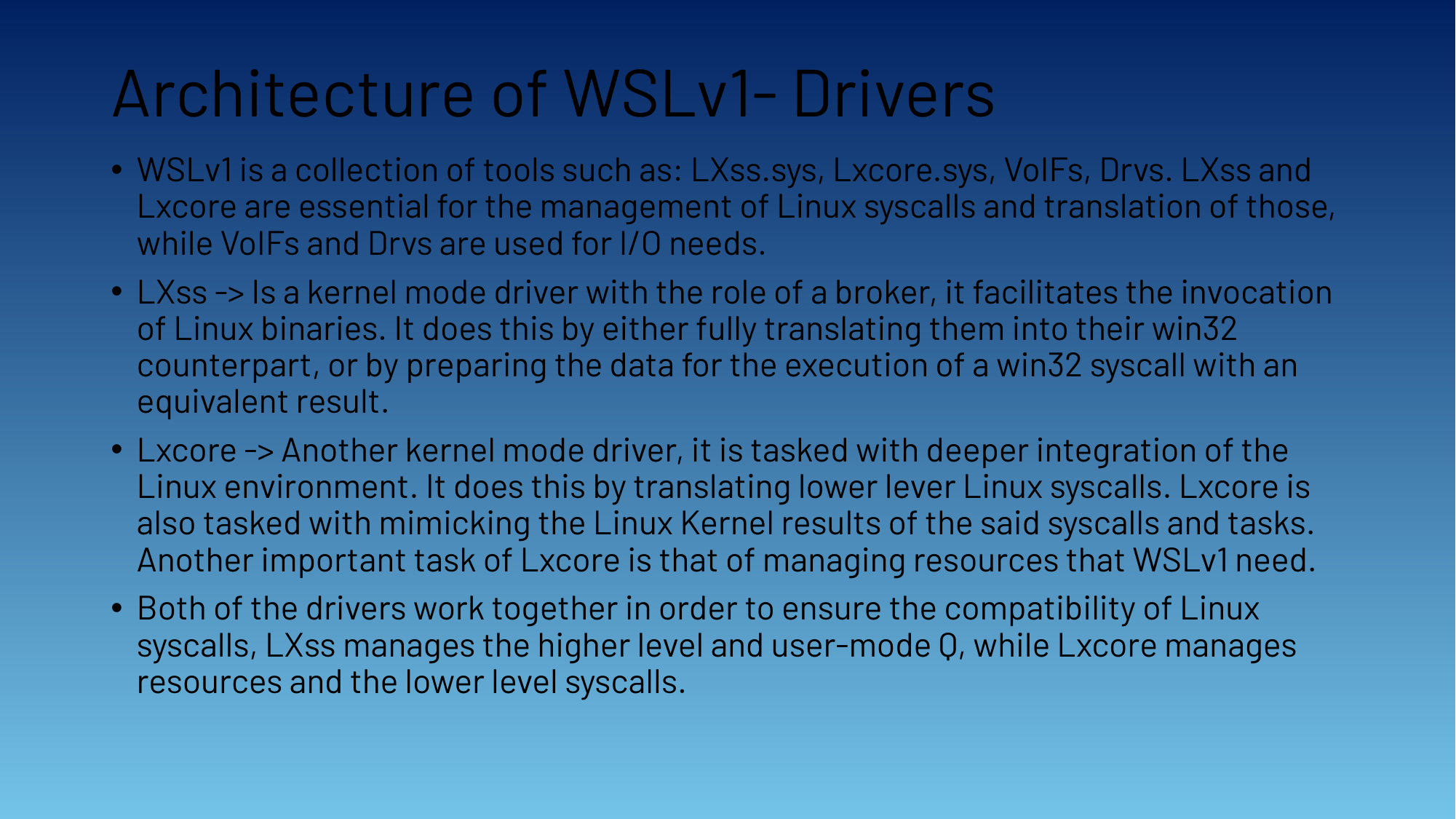

# Architecture of WSLv1- Drivers
WSLv1 is a collection of tools such as: LXss.sys, Lxcore.sys, VoIFs, Drvs. LXss and Lxcore are essential for the management of Linux syscalls and translation of those, while VoIFs and Drvs are used for I/O needs.
LXss -> Is a kernel mode driver with the role of a broker, it facilitates the invocation of Linux binaries. It does this by either fully translating them into their win32 counterpart, or by preparing the data for the execution of a win32 syscall with an equivalent result.
Lxcore -> Another kernel mode driver, it is tasked with deeper integration of the Linux environment. It does this by translating lower lever Linux syscalls. Lxcore is also tasked with mimicking the Linux Kernel results of the said syscalls and tasks.
Another important task of Lxcore is that of managing resources that WSLv1 need.
Both of the drivers work together in order to ensure the compatibility of Linux syscalls, LXss manages the higher level and user-mode Q, while Lxcore manages resources and the lower level syscalls.